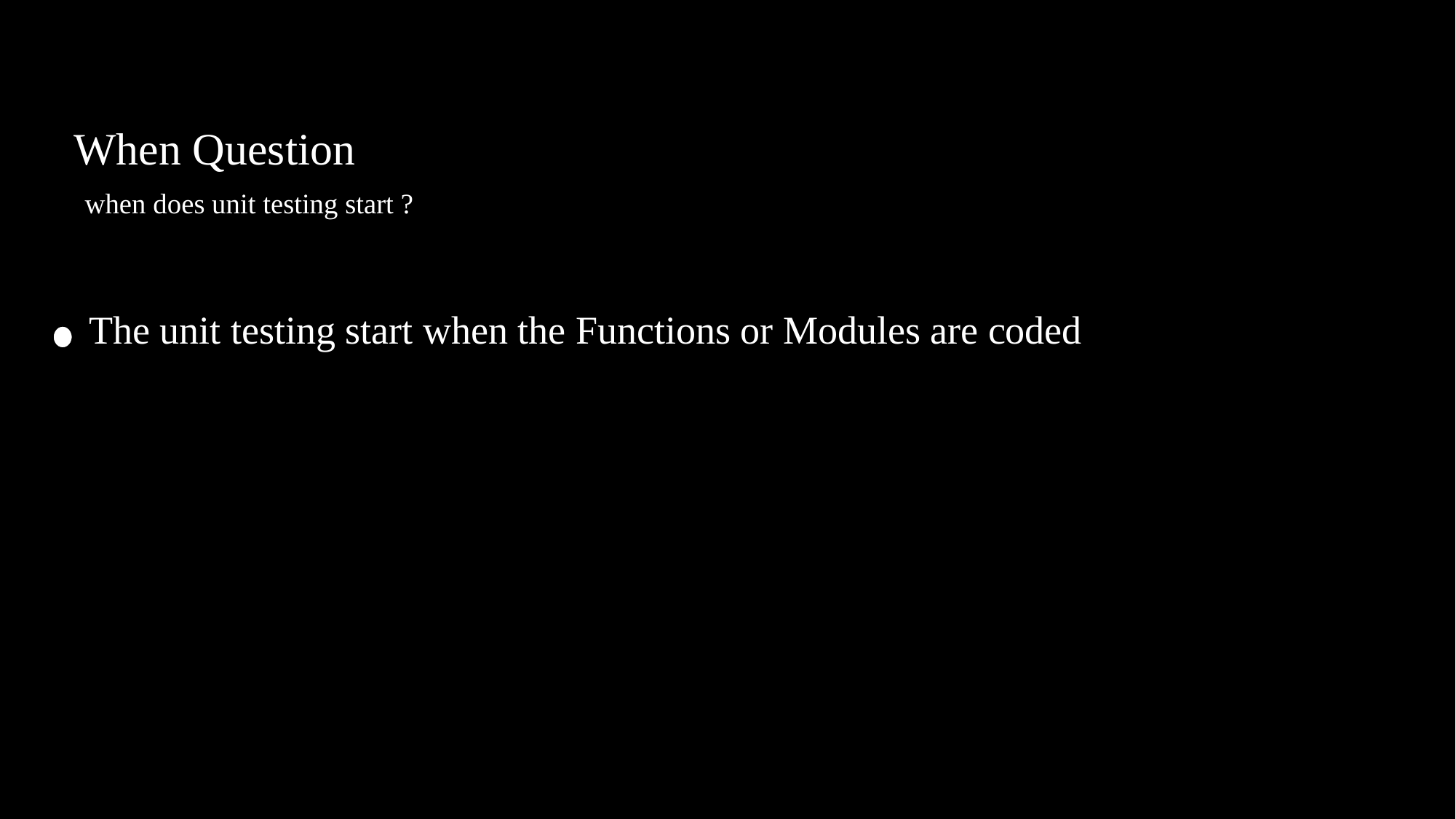

# When Question when does unit testing start ? The unit testing start when the Functions or Modules are coded